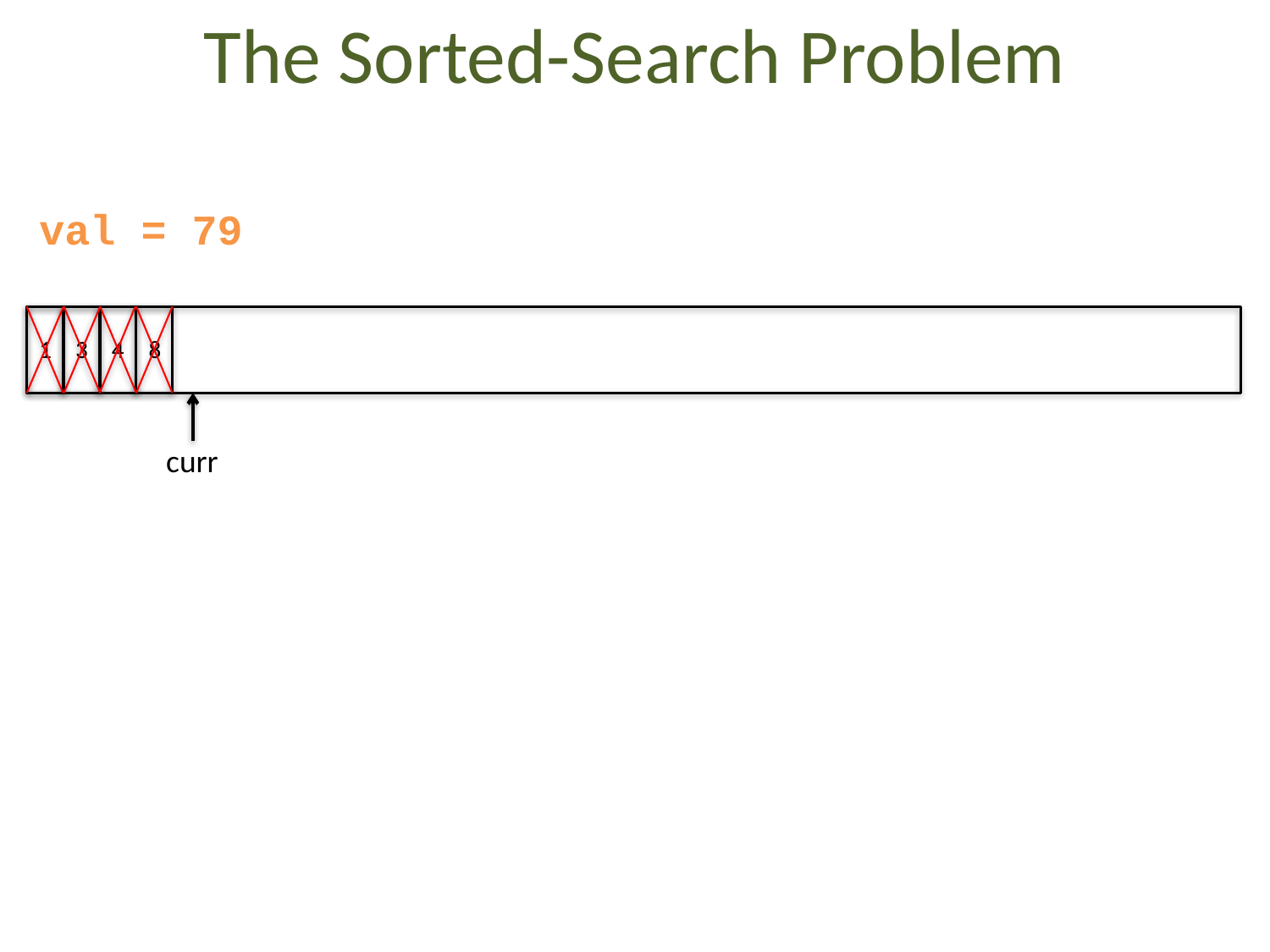

# The Sorted-Search Problem
val = 79

3
4
1
8
curr